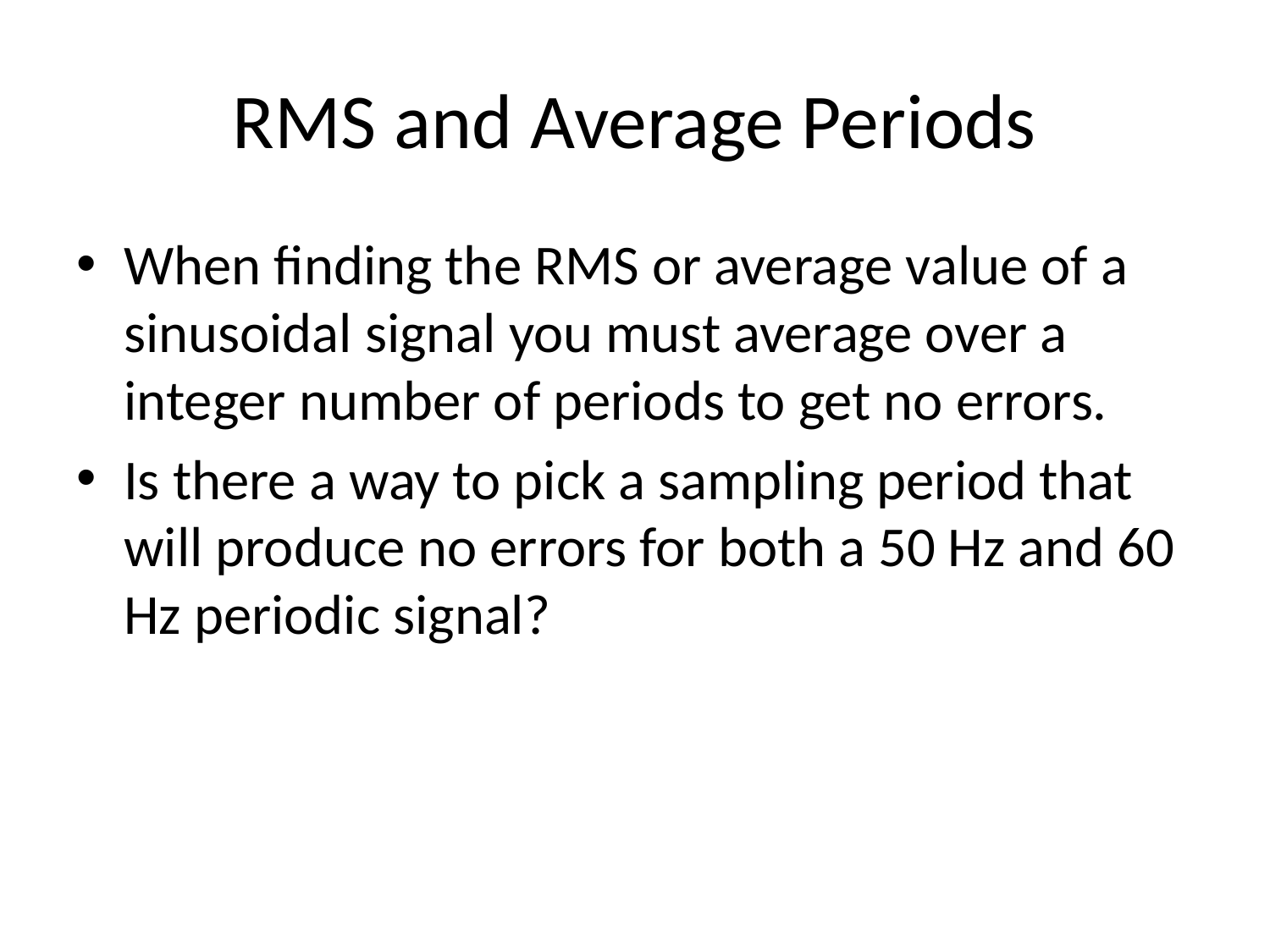

# RMS and Average Periods
When finding the RMS or average value of a sinusoidal signal you must average over a integer number of periods to get no errors.
Is there a way to pick a sampling period that will produce no errors for both a 50 Hz and 60 Hz periodic signal?